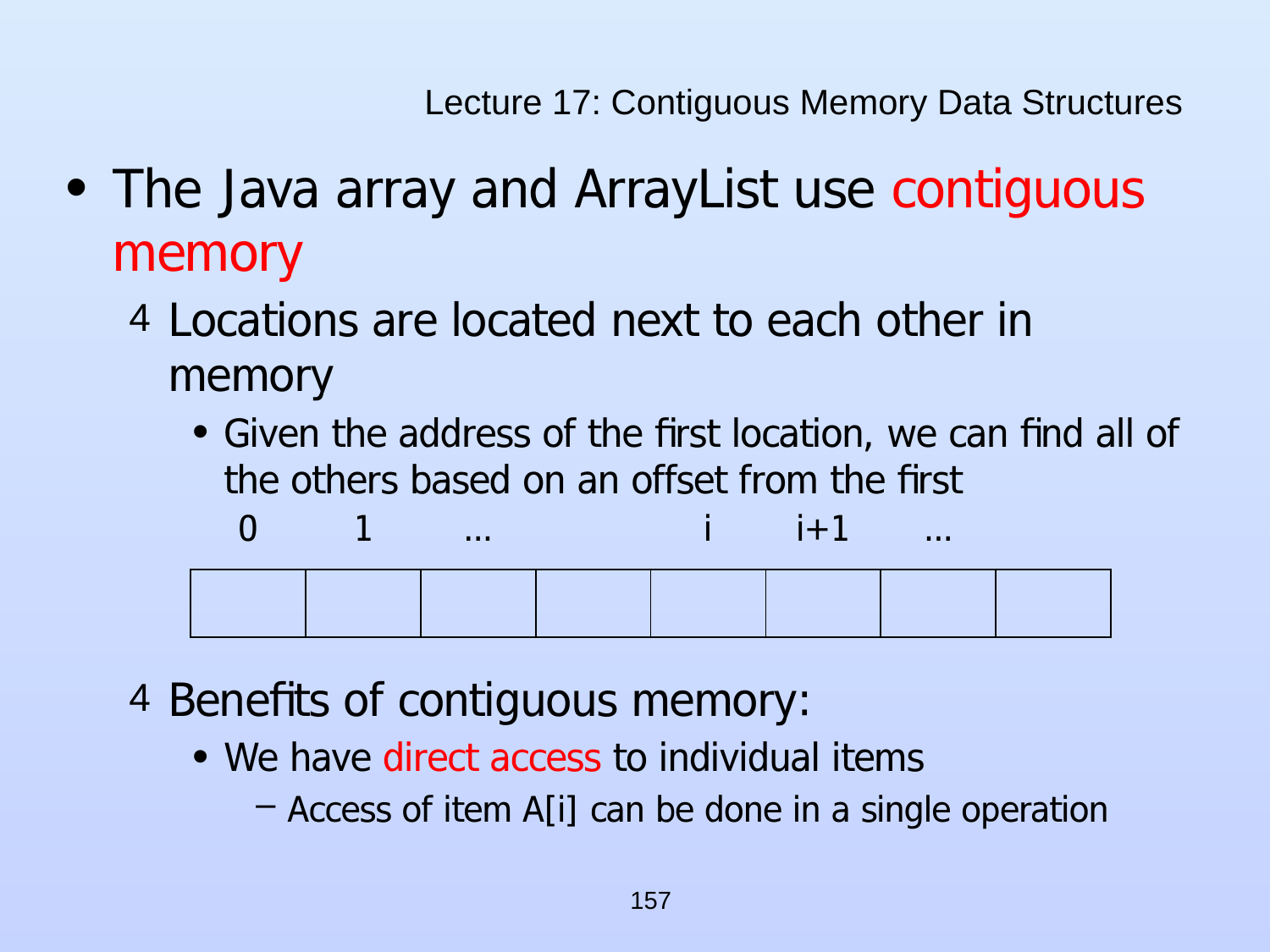

# Lecture 17: Contiguous Memory Data Structures
The Java array and ArrayList use contiguous memory
Locations are located next to each other in memory
Given the address of the first location, we can find all of the others based on an offset from the first

Benefits of contiguous memory:
We have direct access to individual items
Access of item A[i] can be done in a single operation
| 0 | 1 | … |  | i | i+1 | … |  |
| --- | --- | --- | --- | --- | --- | --- | --- |
|  |  |  |  |  |  |  |  |
157